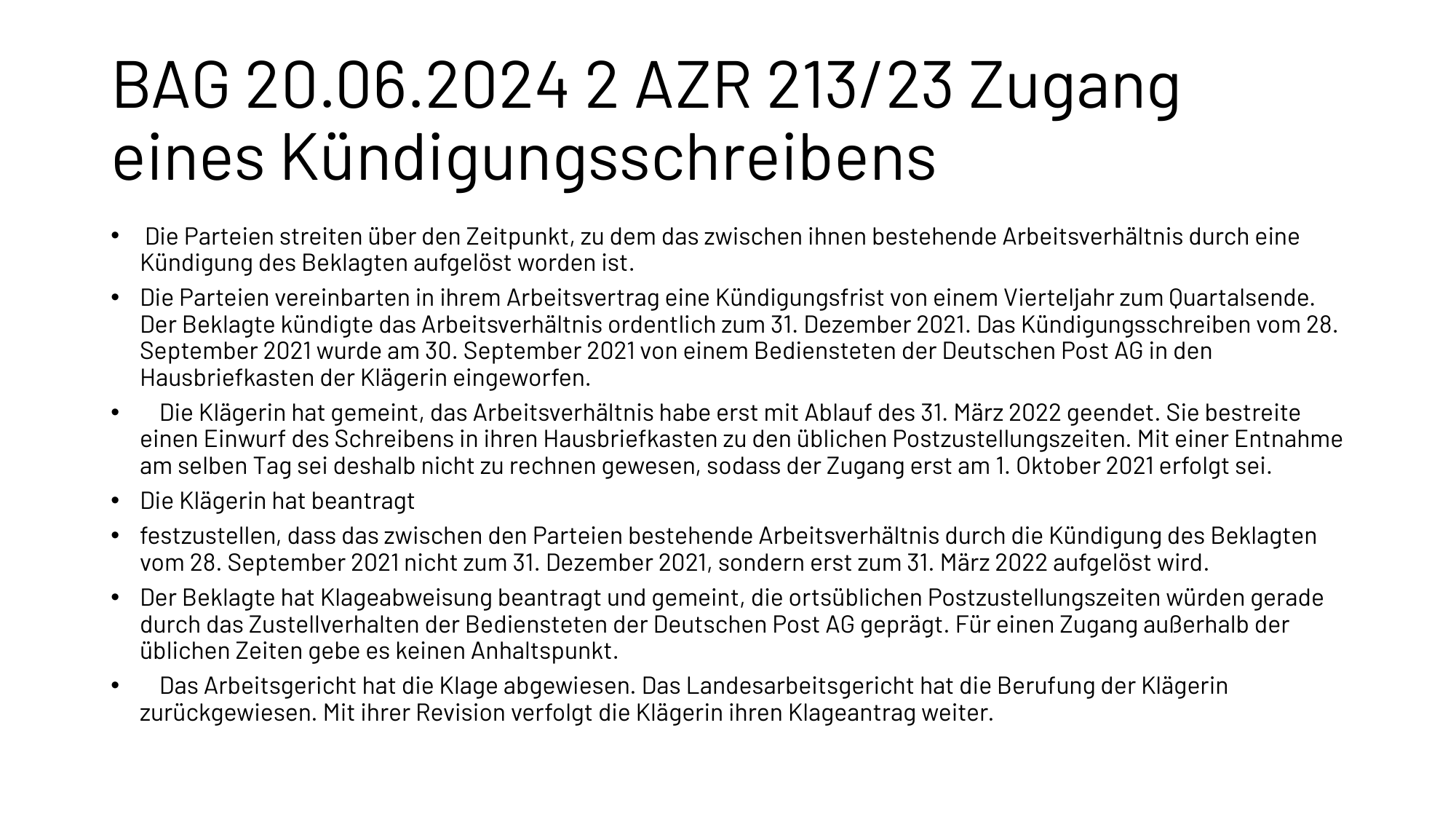

# BAG 20.06.2024 2 AZR 213/23 Zugang eines Kündigungsschreibens
 Die Parteien streiten über den Zeitpunkt, zu dem das zwischen ihnen bestehende Arbeitsverhältnis durch eine Kündigung des Beklagten aufgelöst worden ist.
Die Parteien vereinbarten in ihrem Arbeitsvertrag eine Kündigungsfrist von einem Vierteljahr zum Quartalsende. Der Beklagte kündigte das Arbeitsverhältnis ordentlich zum 31. Dezember 2021. Das Kündigungsschreiben vom 28. September 2021 wurde am 30. September 2021 von einem Bediensteten der Deutschen Post AG in den Hausbriefkasten der Klägerin eingeworfen.
    Die Klägerin hat gemeint, das Arbeitsverhältnis habe erst mit Ablauf des 31. März 2022 geendet. Sie bestreite einen Einwurf des Schreibens in ihren Hausbriefkasten zu den üblichen Postzustellungszeiten. Mit einer Entnahme am selben Tag sei deshalb nicht zu rechnen gewesen, sodass der Zugang erst am 1. Oktober 2021 erfolgt sei.
Die Klägerin hat beantragt
festzustellen, dass das zwischen den Parteien bestehende Arbeitsverhältnis durch die Kündigung des Beklagten vom 28. September 2021 nicht zum 31. Dezember 2021, sondern erst zum 31. März 2022 aufgelöst wird.
Der Beklagte hat Klageabweisung beantragt und gemeint, die ortsüblichen Postzustellungszeiten würden gerade durch das Zustellverhalten der Bediensteten der Deutschen Post AG geprägt. Für einen Zugang außerhalb der üblichen Zeiten gebe es keinen Anhaltspunkt.
    Das Arbeitsgericht hat die Klage abgewiesen. Das Landesarbeitsgericht hat die Berufung der Klägerin zurückgewiesen. Mit ihrer Revision verfolgt die Klägerin ihren Klageantrag weiter.